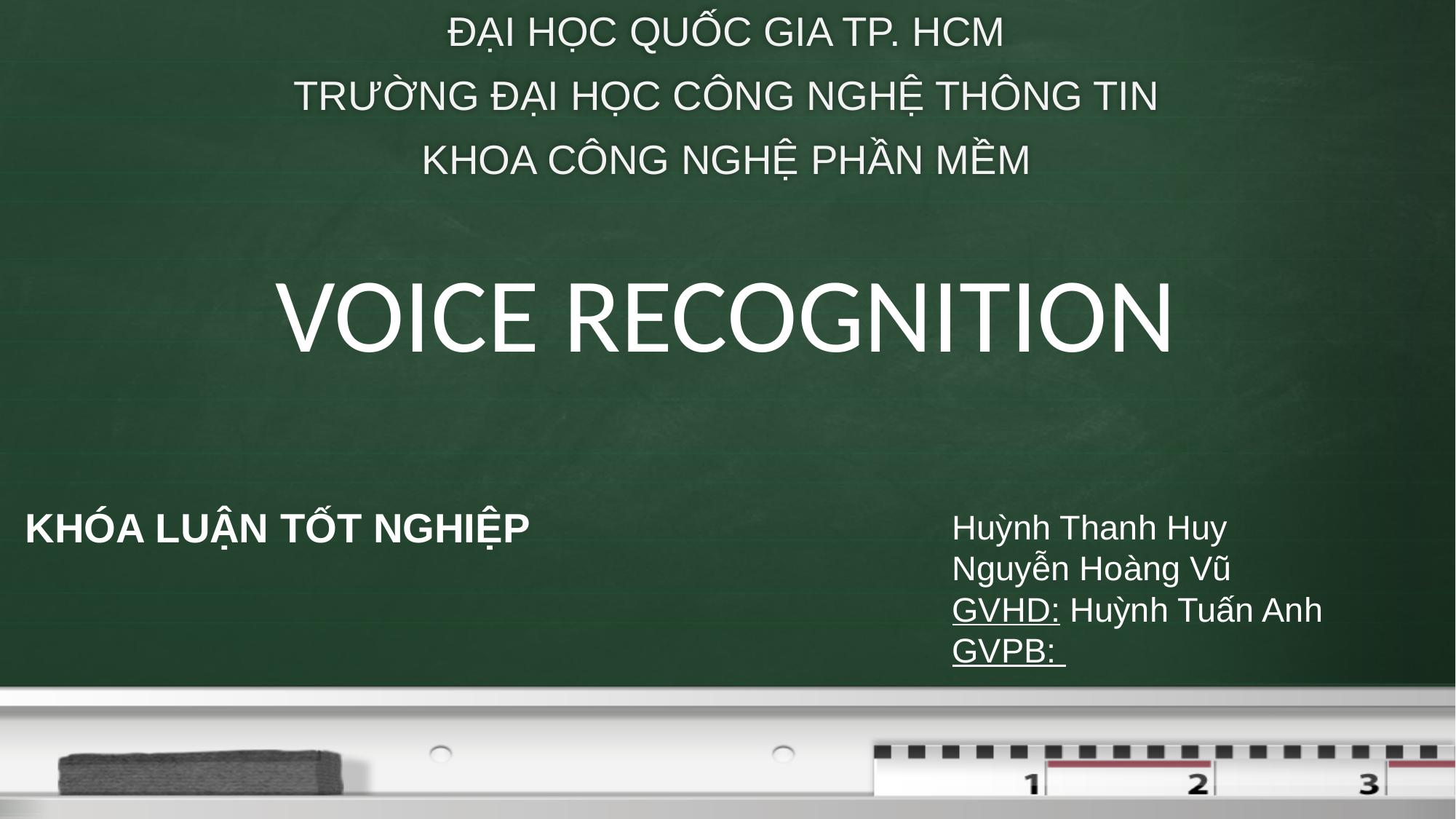

ĐẠI HỌC QUỐC GIA TP. HCM
TRƯỜNG ĐẠI HỌC CÔNG NGHỆ THÔNG TIN
KHOA CÔNG NGHỆ PHẦN MỀM
VOICE RECOGNITION
KHÓA LUẬN TỐT NGHIỆP
Huỳnh Thanh Huy
Nguyễn Hoàng Vũ
GVHD: Huỳnh Tuấn Anh
GVPB: